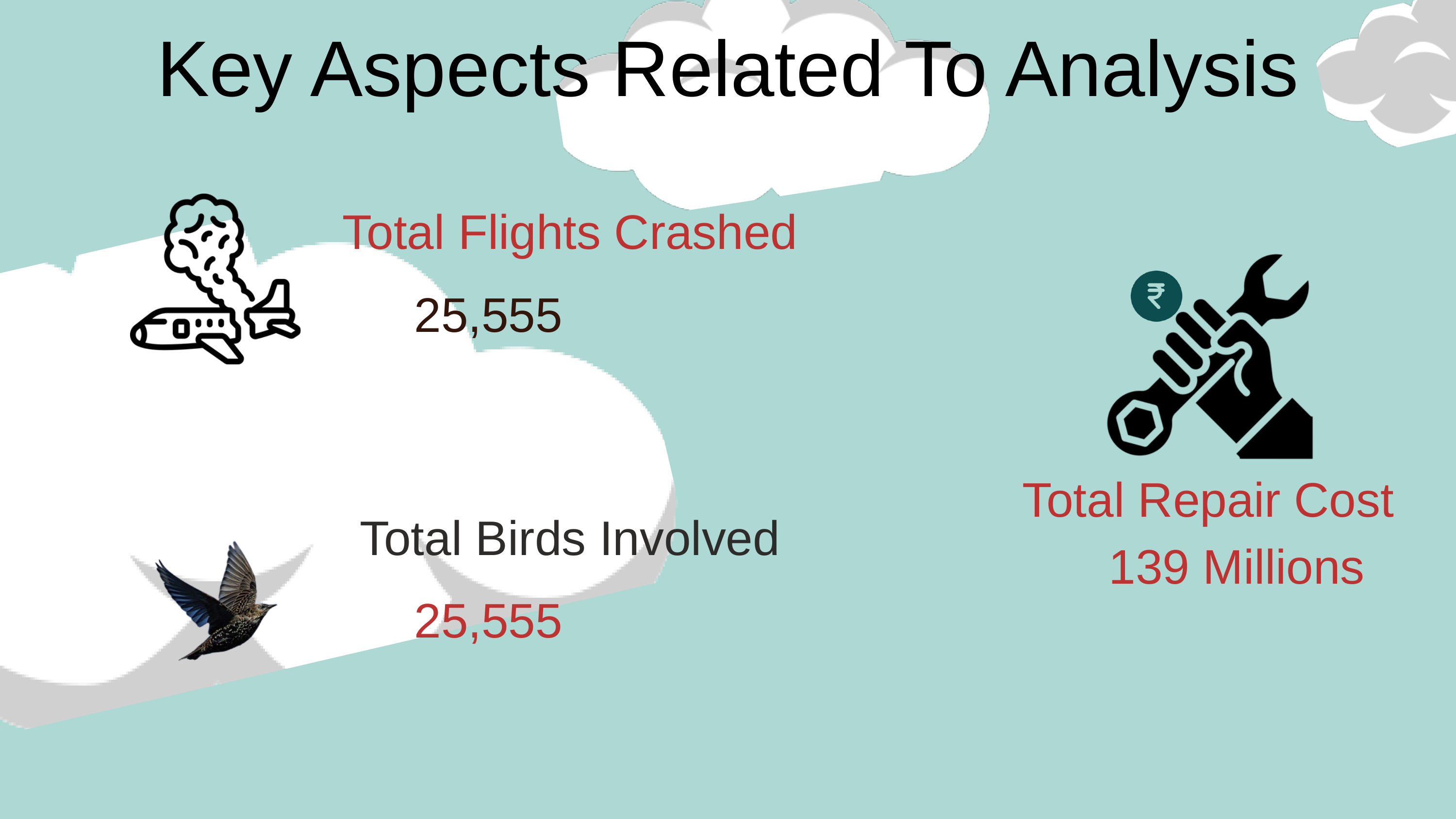

Key Aspects Related To Analysis

Total Flights Crashed

25,555
Total Repair Cost

Total Birds Involved
139 Millions
25,555